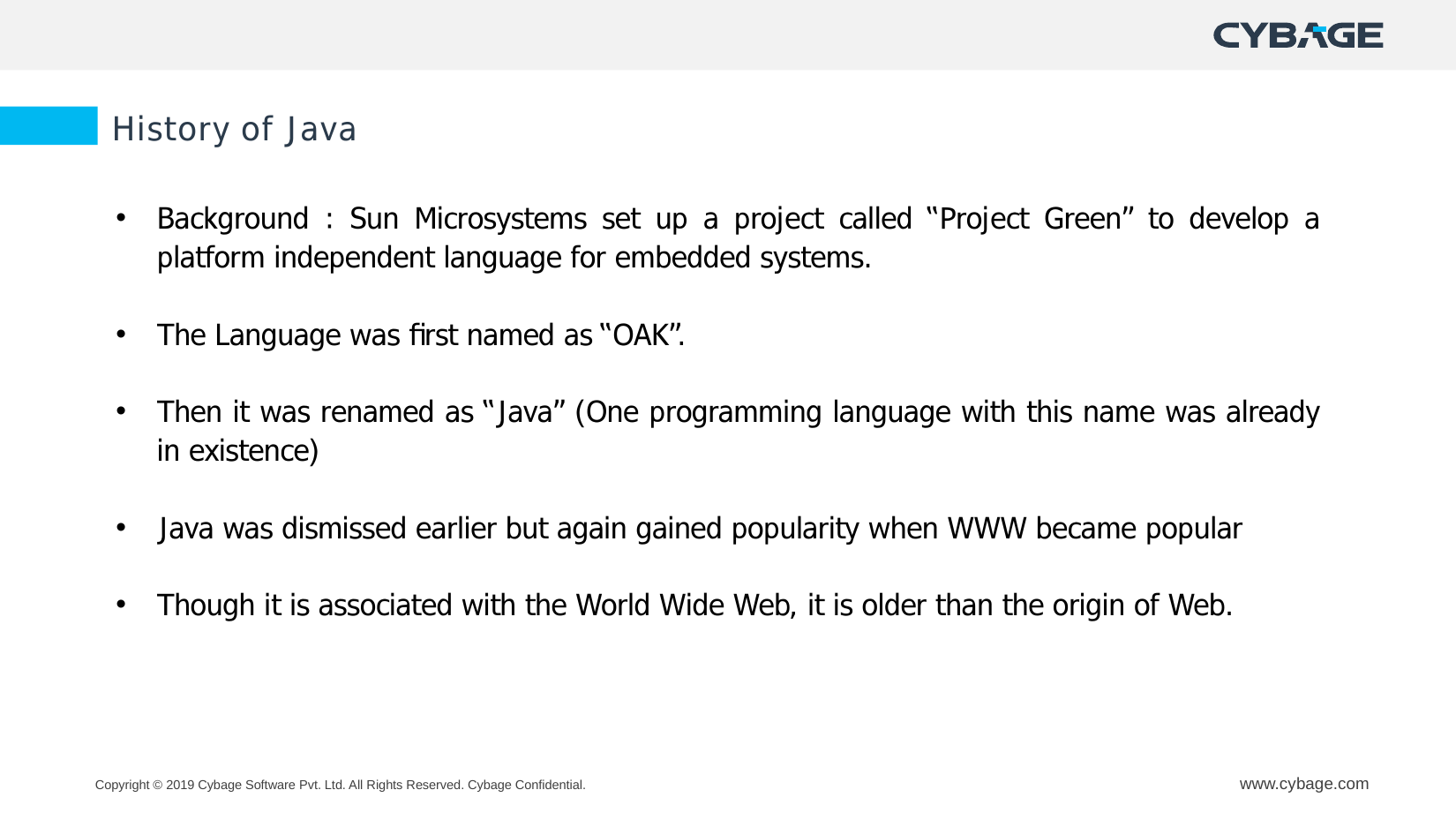

History of Java

Background : Sun Microsystems set up a project called “Project Green” to develop a platform independent language for embedded systems.

The Language was first named as “OAK”.

Then it was renamed as “Java” (One programming language with this name was already in existence)

Java was dismissed earlier but again gained popularity when WWW became popular

Though it is associated with the World Wide Web, it is older than the origin of Web.